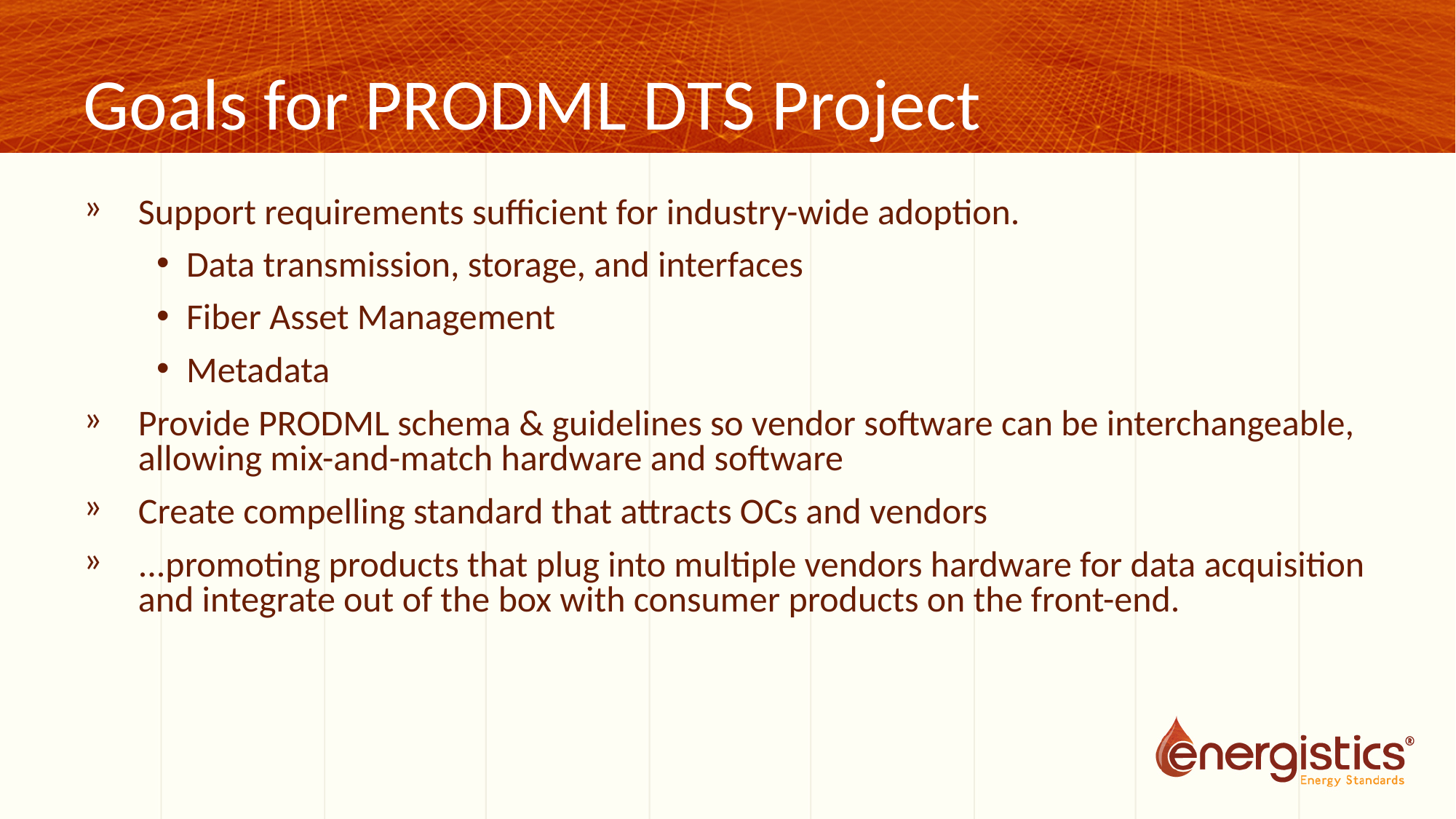

# Goals for PRODML DTS Project
Support requirements sufficient for industry-wide adoption.
Data transmission, storage, and interfaces
Fiber Asset Management
Metadata
Provide PRODML schema & guidelines so vendor software can be interchangeable, allowing mix-and-match hardware and software
Create compelling standard that attracts OCs and vendors
...promoting products that plug into multiple vendors hardware for data acquisition and integrate out of the box with consumer products on the front-end.